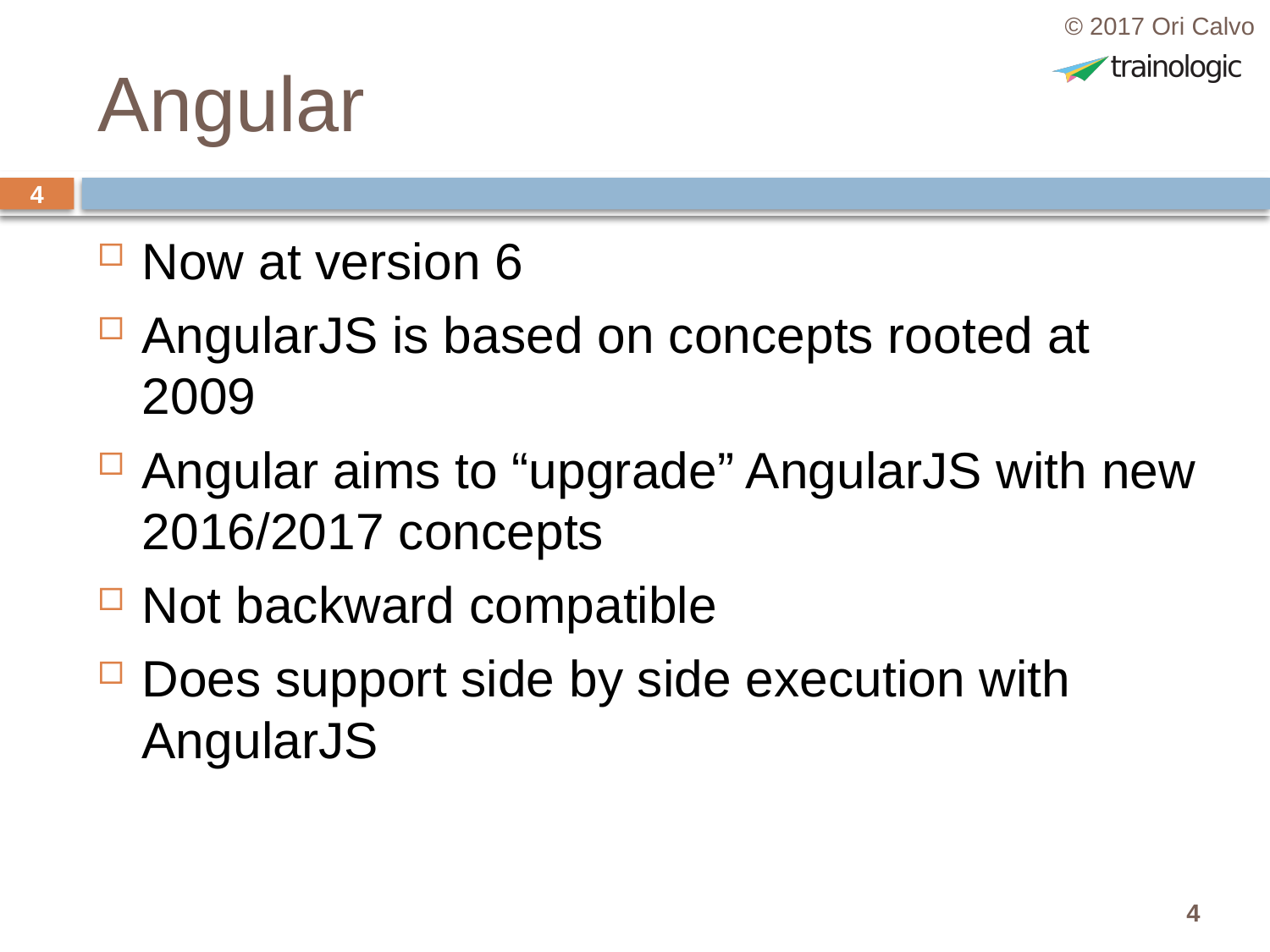

© 2017 Ori Calvo
# Angular
4
Now at version 6
AngularJS is based on concepts rooted at 2009
Angular aims to “upgrade” AngularJS with new 2016/2017 concepts
Not backward compatible
Does support side by side execution with AngularJS